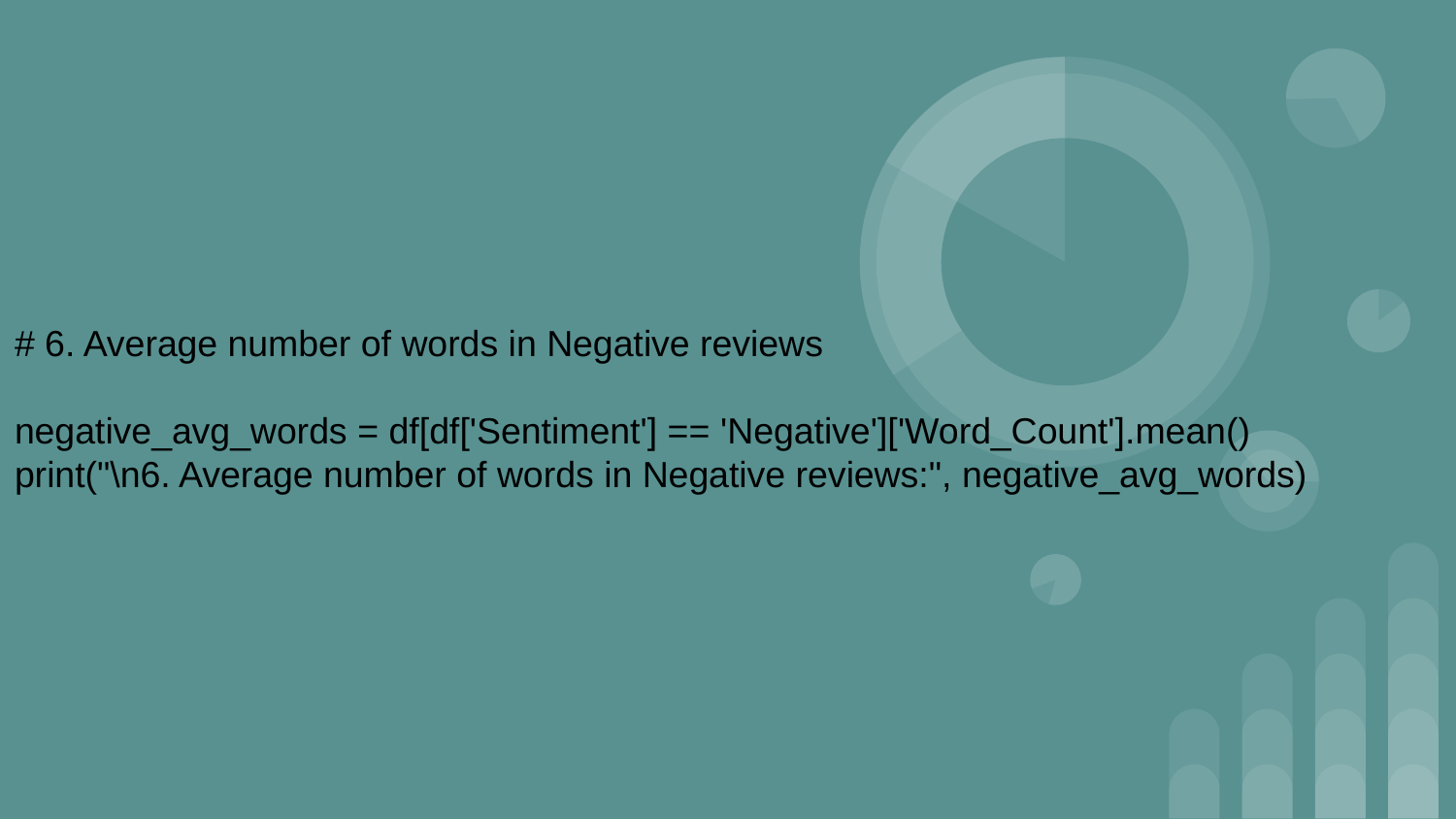

# 6. Average number of words in Negative reviews

negative_avg_words = df[df['Sentiment'] == 'Negative']['Word_Count'].mean()
print("\n6. Average number of words in Negative reviews:", negative_avg_words)